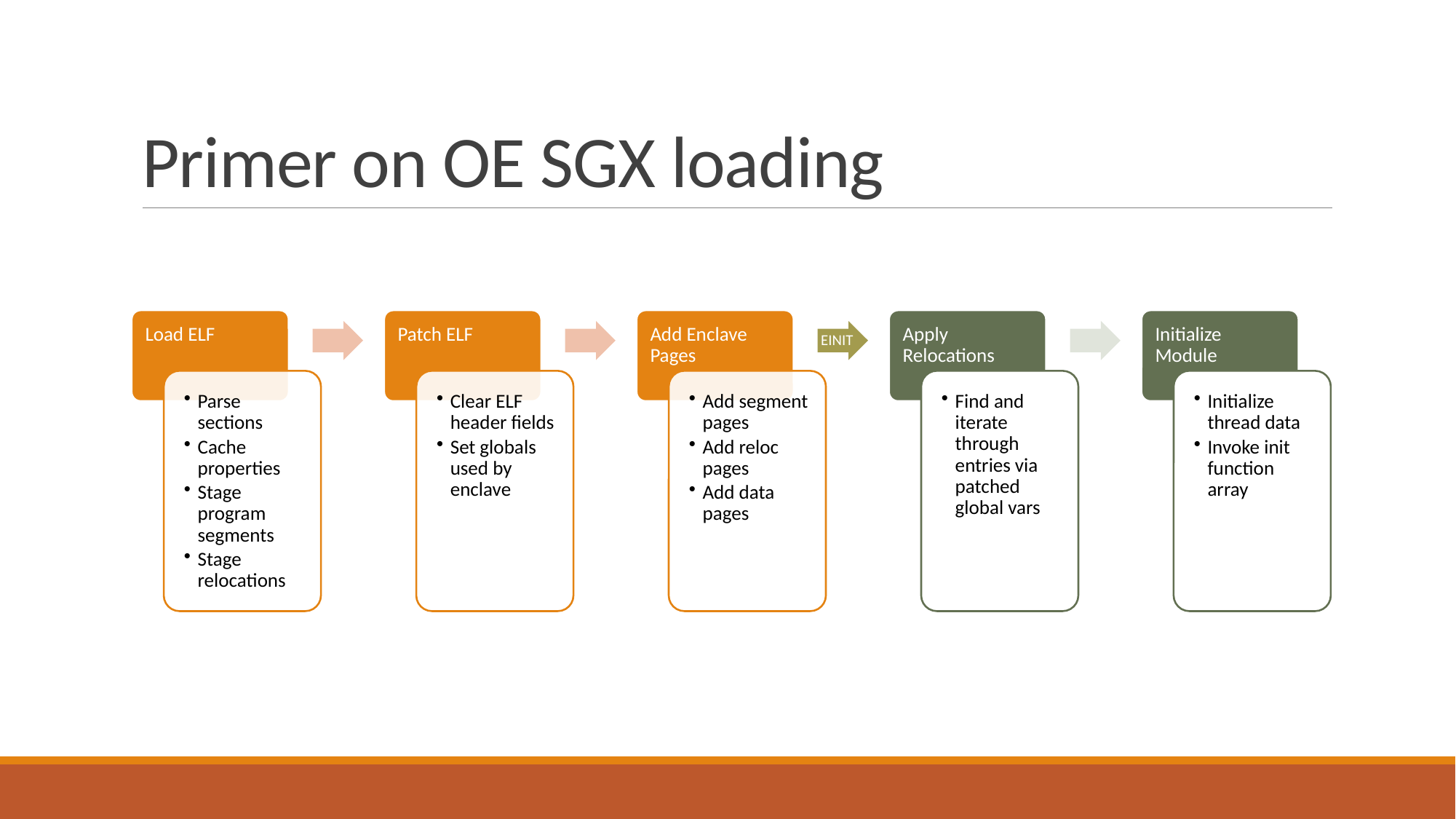

# Primer on OE SGX loading
Load ELF
Parse sections
Cache properties
Stage program segments
Stage relocations

Patch ELF
Clear ELF header fields
Set globals used by enclave

Add Enclave Pages
Add segment pages
Add reloc pages
Add data pages
EINIT
Apply Relocations
Find and iterate through entries via patched global vars

Initialize Module
Initialize thread data
Invoke init function array